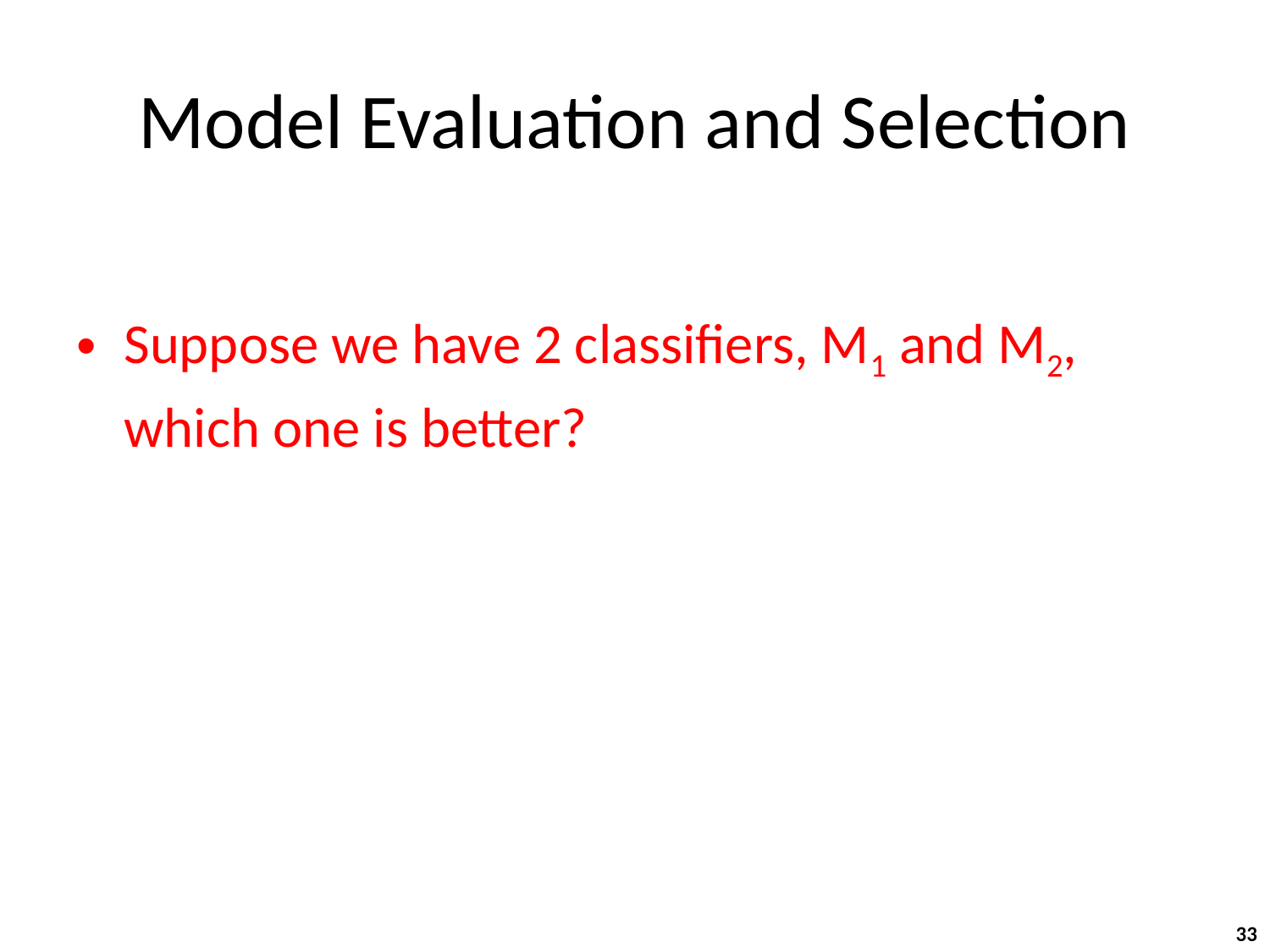

# Model Evaluation and Selection

Suppose we have 2 classifiers, M1 and M2, which one is better?

33